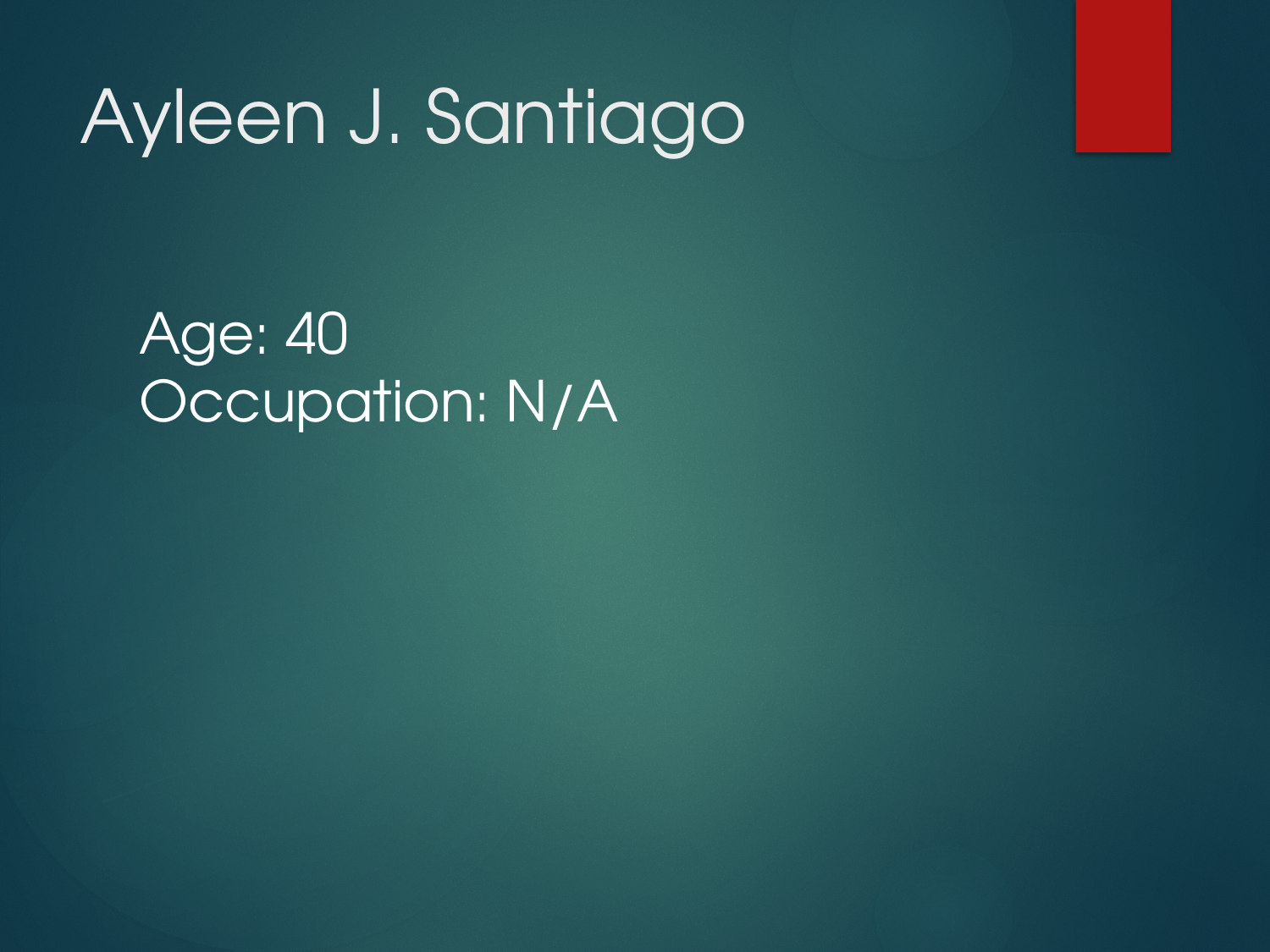

# Ayleen J. Santiago

Age: 40
Occupation: N/A